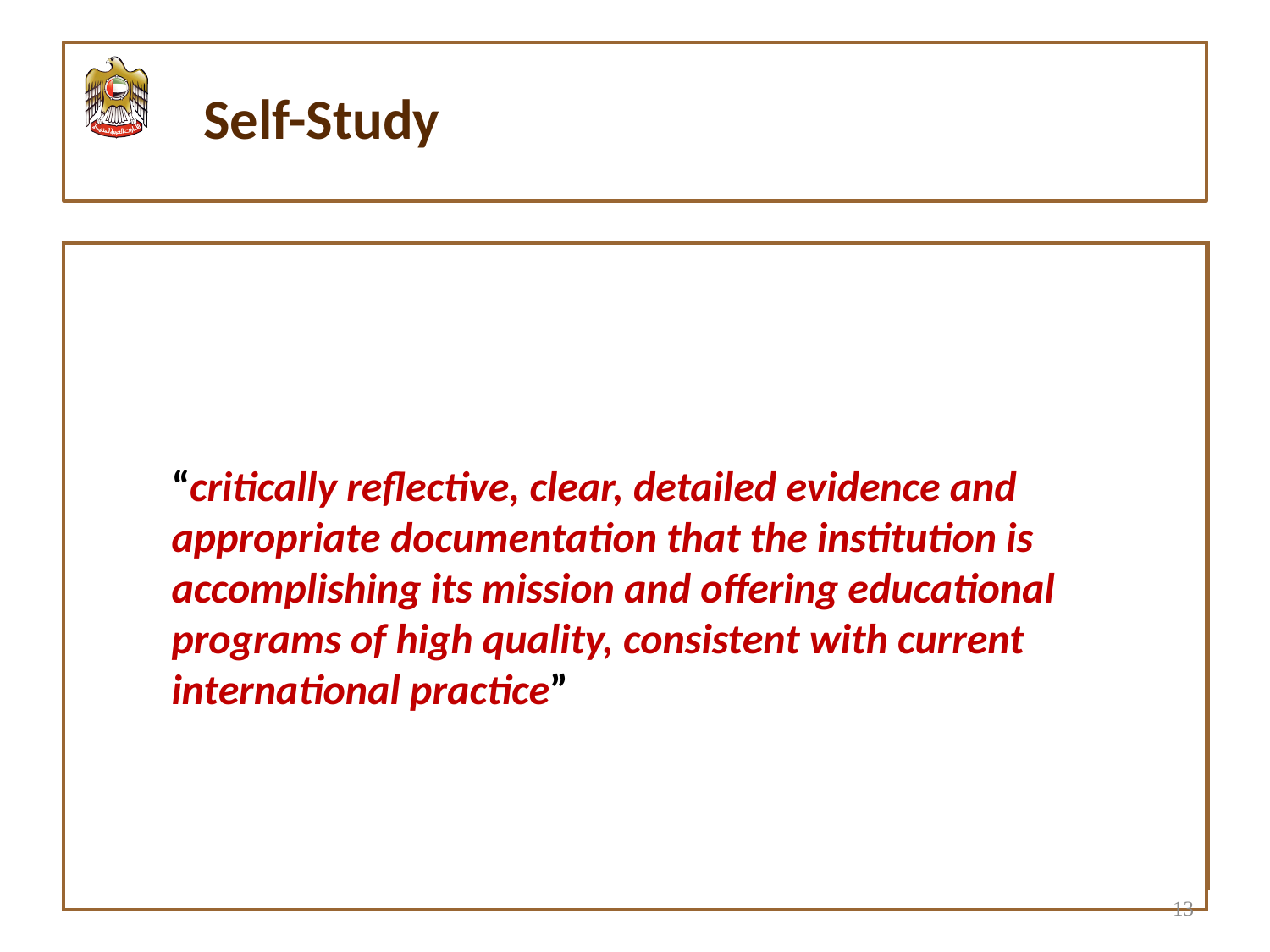

#
Self-Study
|  |
| --- |

“critically reflective, clear, detailed evidence and appropriate documentation that the institution is accomplishing its mission and offering educational programs of high quality, consistent with current international practice”

13